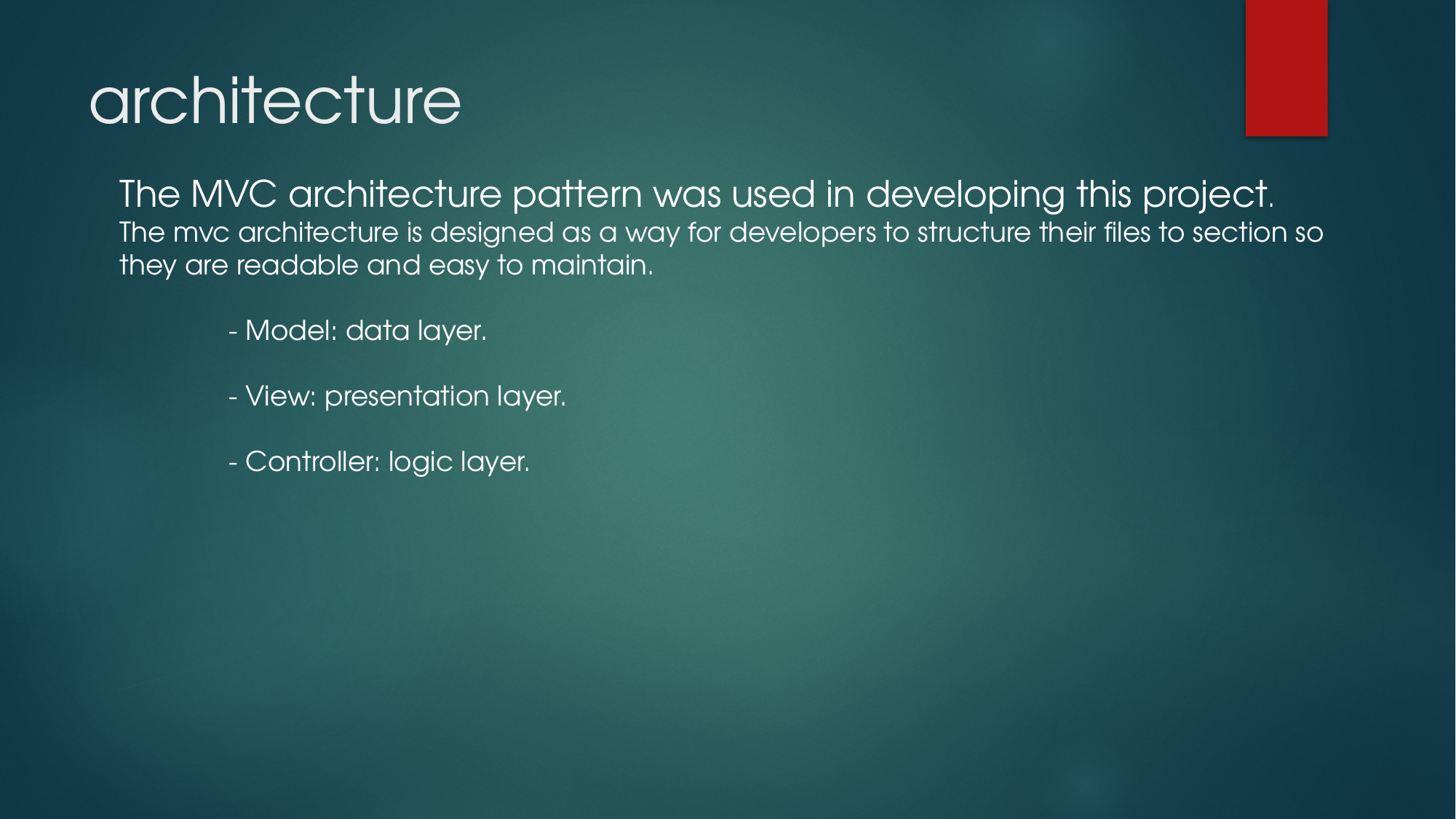

# architecture
The MVC architecture pattern was used in developing this project.
The mvc architecture is designed as a way for developers to structure their files to section so they are readable and easy to maintain.

	- Model: data layer.

	- View: presentation layer.

	- Controller: logic layer.